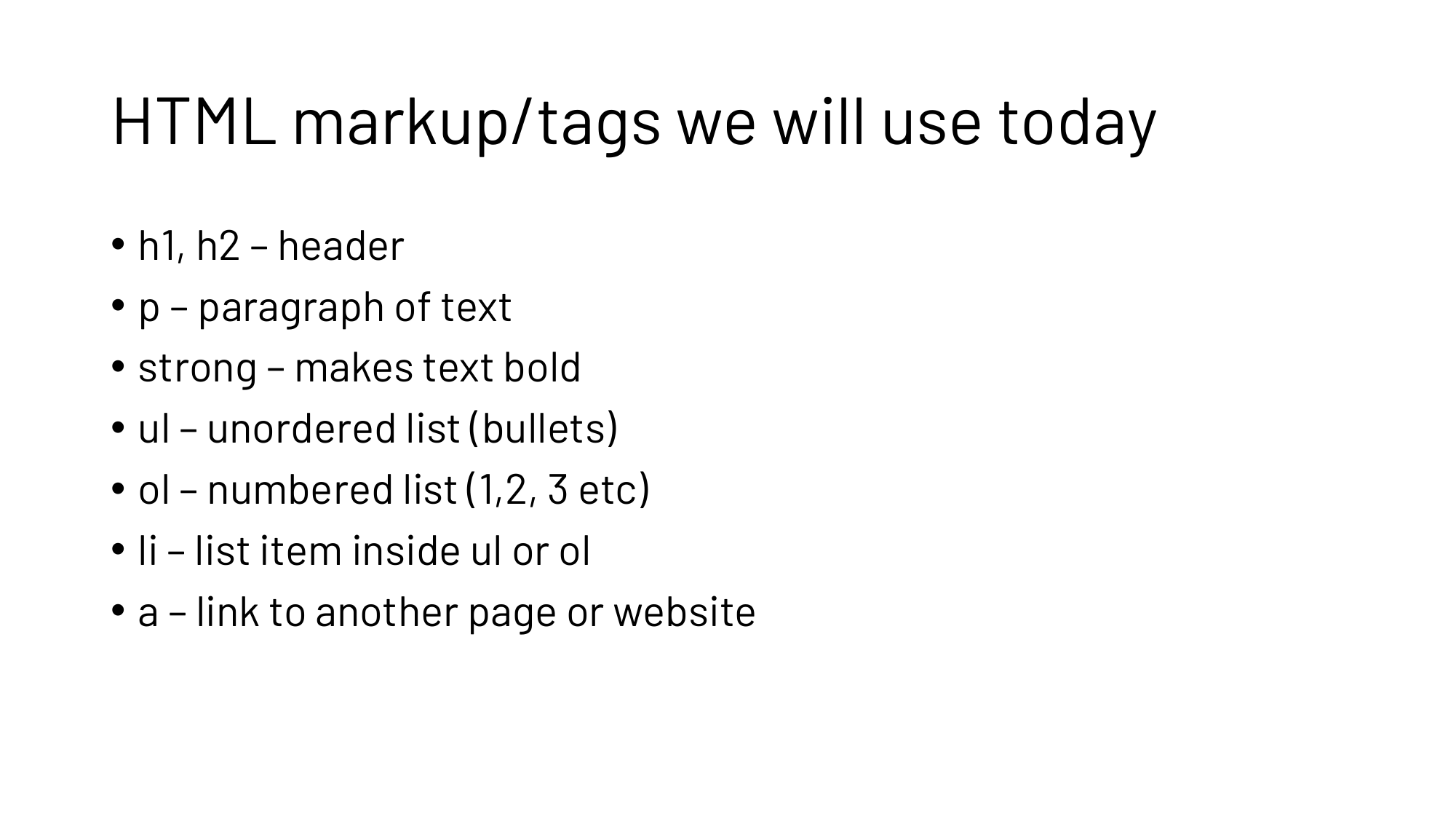

# HTML markup/tags we will use today
h1, h2 – header
p – paragraph of text
strong – makes text bold
ul – unordered list (bullets)
ol – numbered list (1,2, 3 etc)
li – list item inside ul or ol
a – link to another page or website